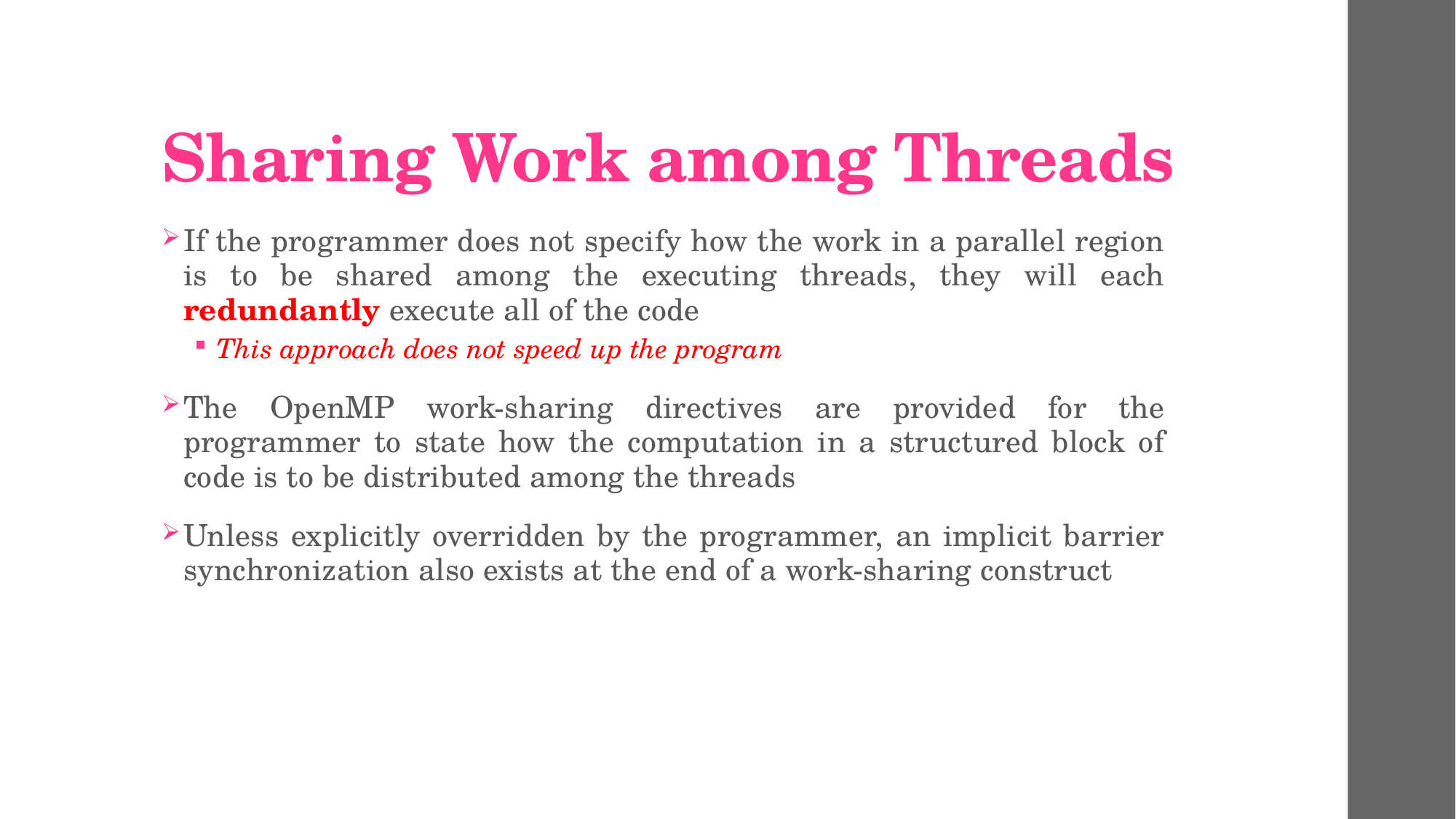

# Sharing Work among Threads
If the programmer does not specify how the work in a parallel region is to be shared among the executing threads, they will each redundantly execute all of the code
This approach does not speed up the program
The OpenMP work-sharing directives are provided for the programmer to state how the computation in a structured block of code is to be distributed among the threads
Unless explicitly overridden by the programmer, an implicit barrier synchronization also exists at the end of a work-sharing construct